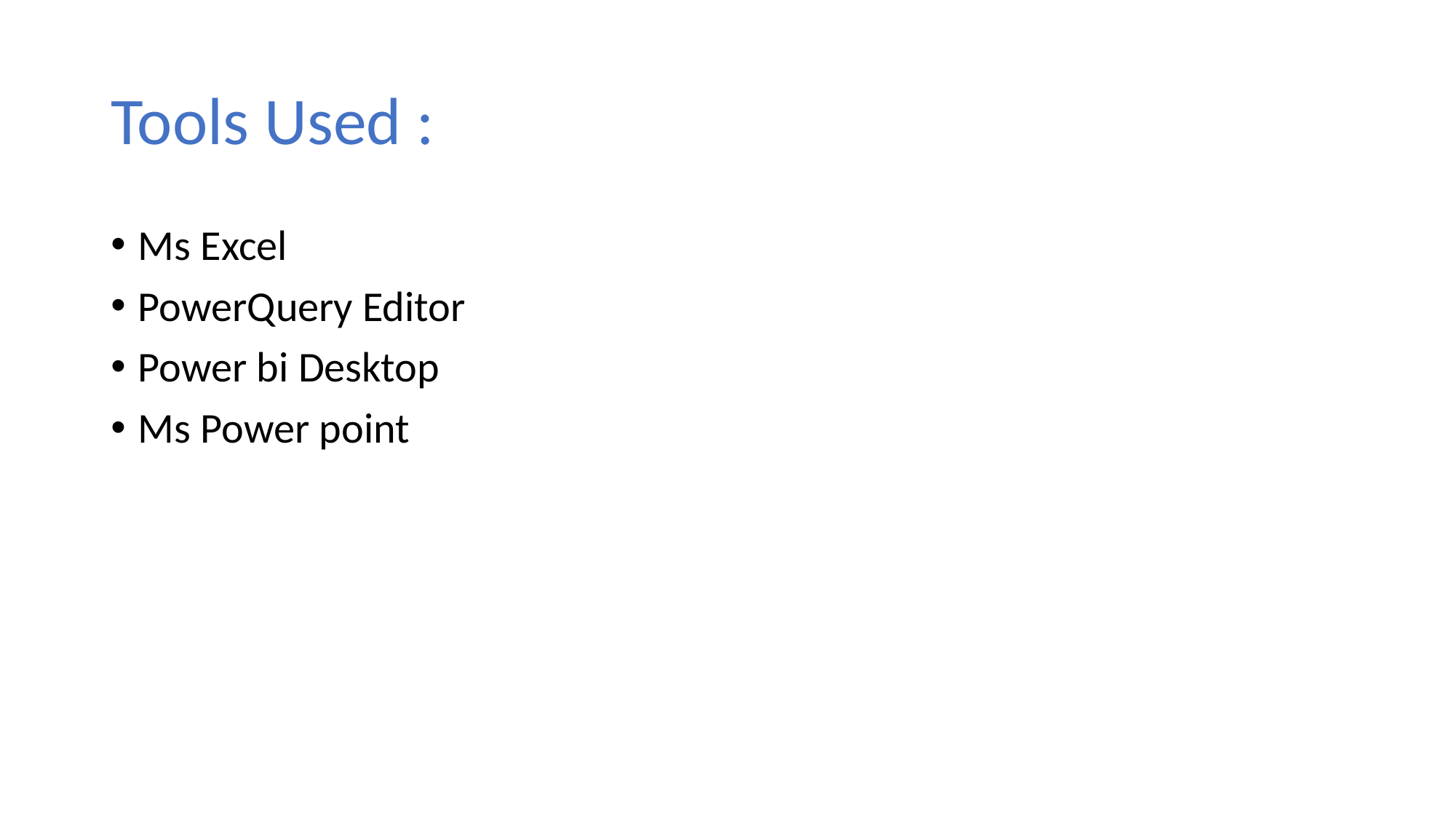

# Tools Used :
Ms Excel
PowerQuery Editor
Power bi Desktop
Ms Power point